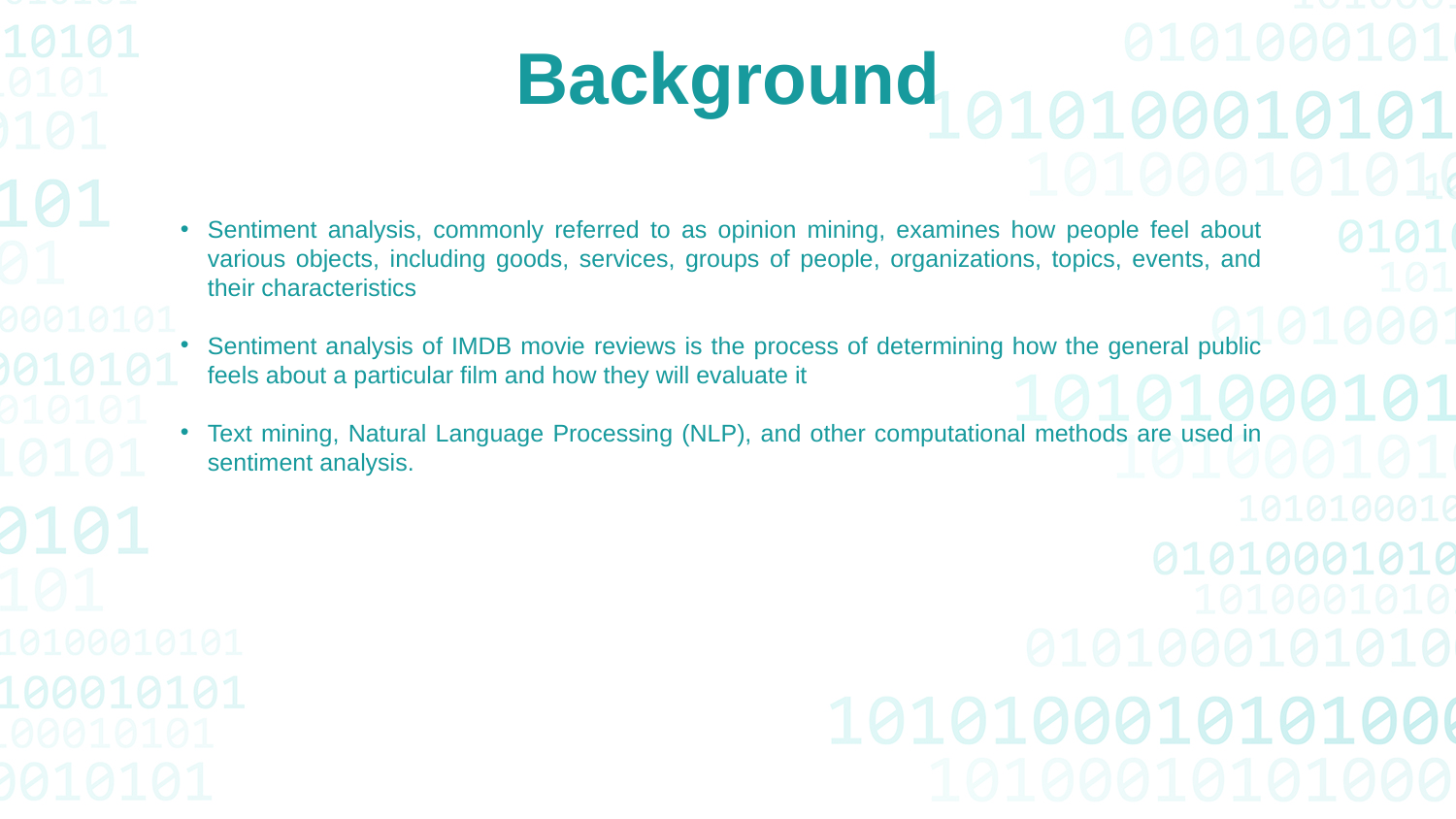

Background
Sentiment analysis, commonly referred to as opinion mining, examines how people feel about various objects, including goods, services, groups of people, organizations, topics, events, and their characteristics

Sentiment analysis of IMDB movie reviews is the process of determining how the general public feels about a particular film and how they will evaluate it

Text mining, Natural Language Processing (NLP), and other computational methods are used in sentiment analysis.